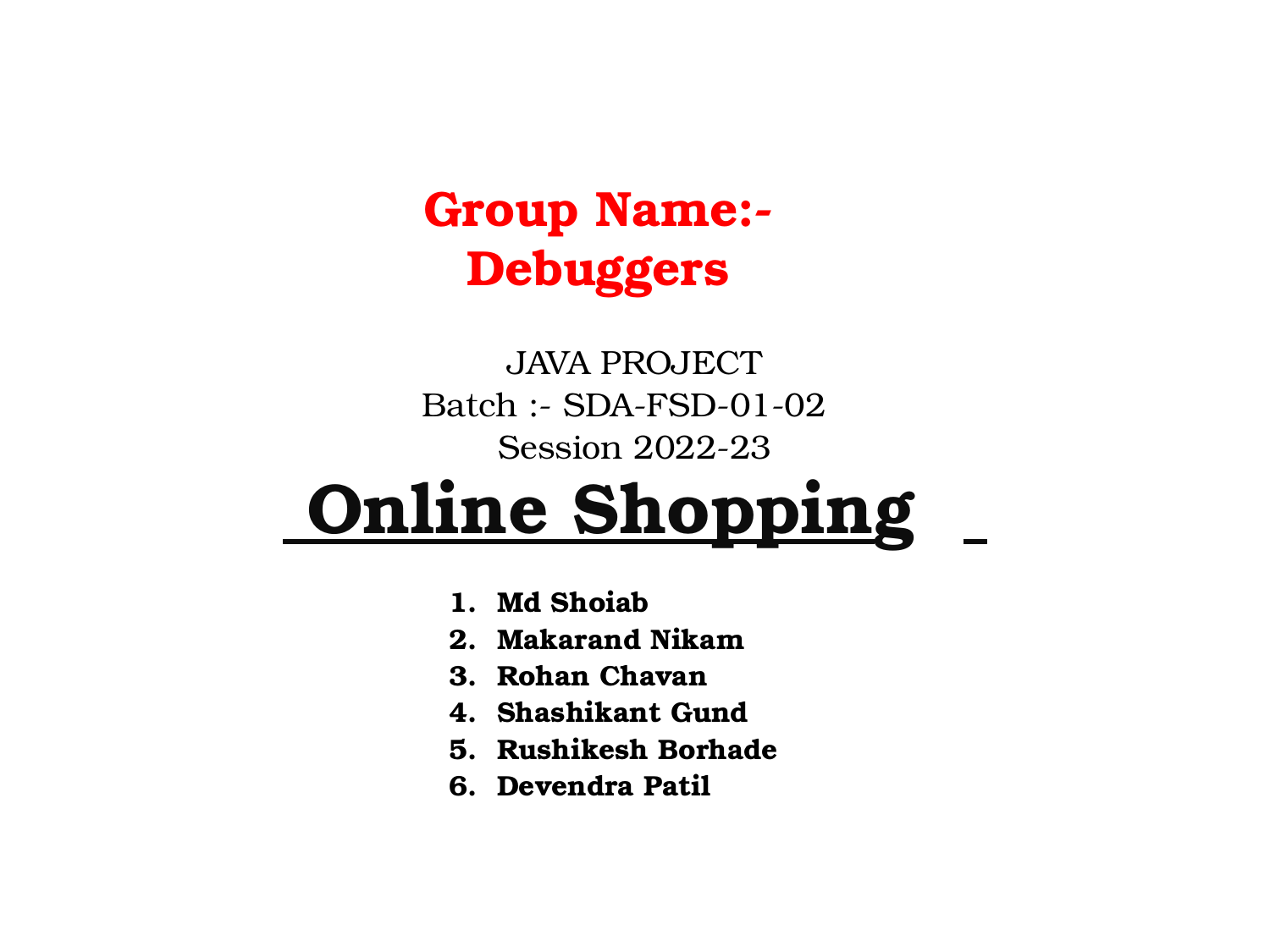

#
Group Name:- Debuggers

JAVA PROJECT
Batch :- SDA-FSD-01-02
Session 2022-23
 Online Shopping

Md Shoiab
Makarand Nikam
Rohan Chavan
Shashikant Gund
Rushikesh Borhade
Devendra Patil